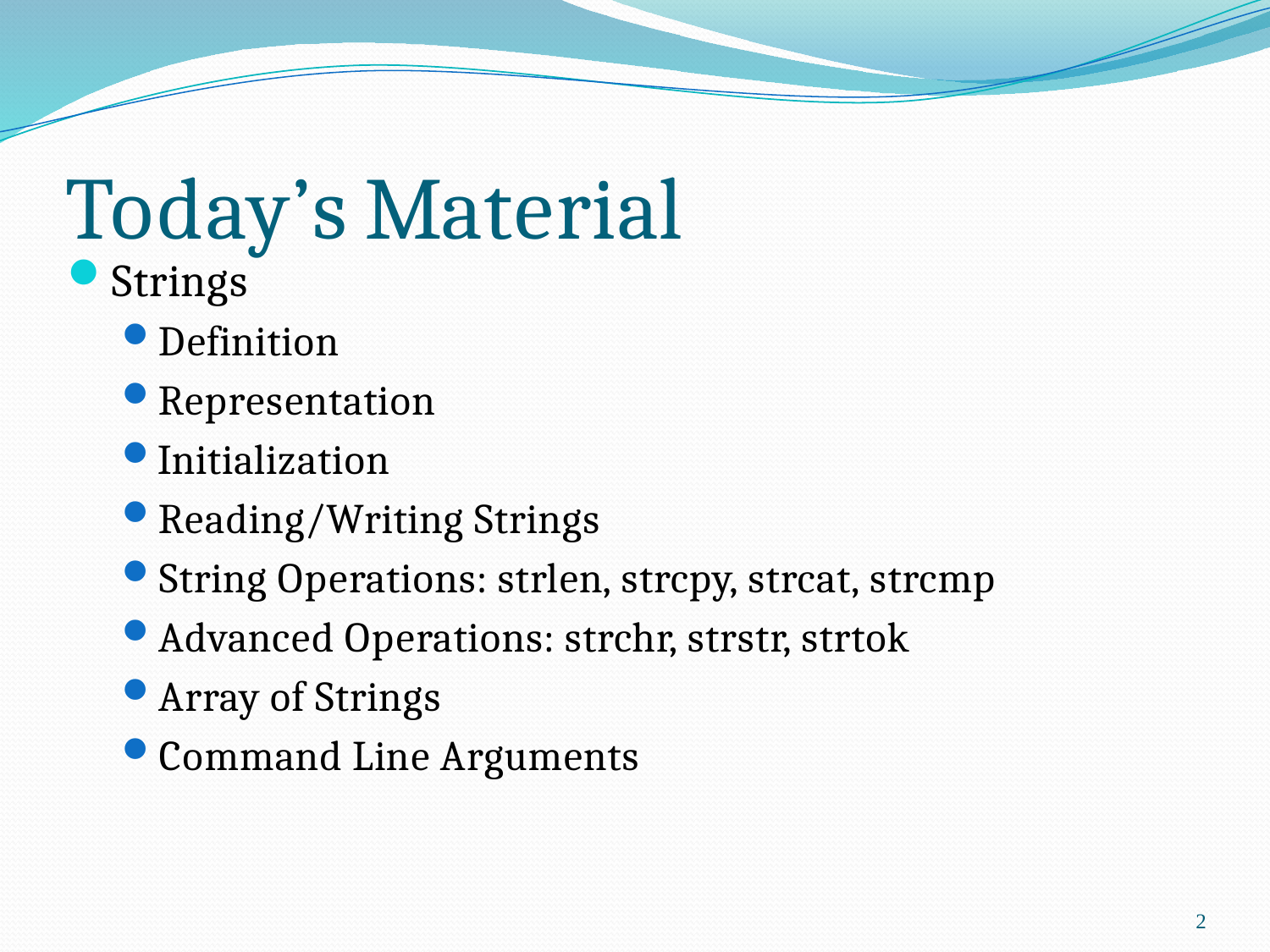

# Today’s Material
Strings
Definition
Representation
Initialization
Reading/Writing Strings
String Operations: strlen, strcpy, strcat, strcmp
Advanced Operations: strchr, strstr, strtok
Array of Strings
Command Line Arguments

2